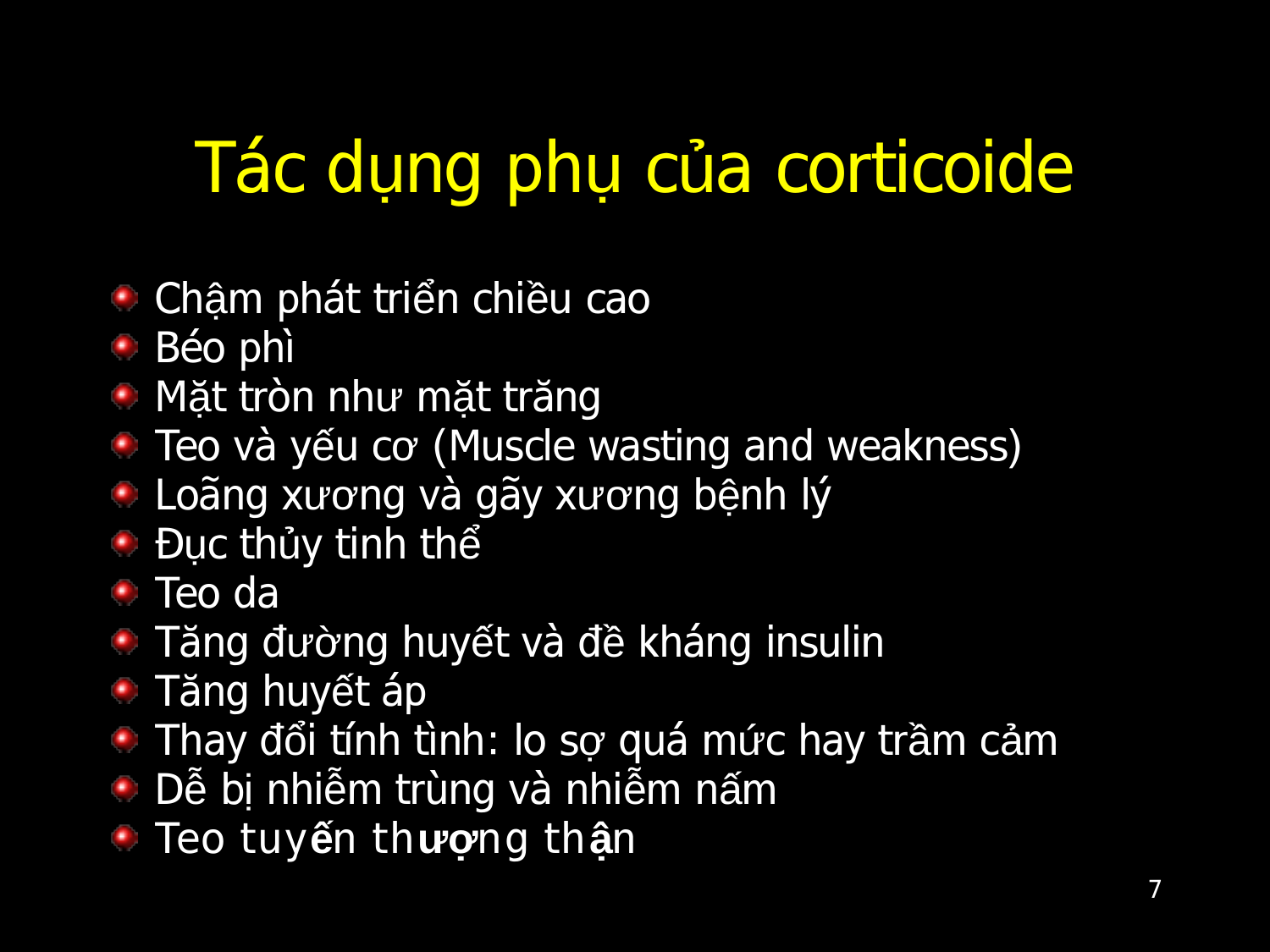

# Tác dụng phụ của corticoide
Chậm phát triển chiều cao
Béo phì
Mặt tròn như mặt trăng
Teo và yếu cơ (Muscle wasting and weakness)
Loãng xương và gãy xương bệnh lý
Đục thủy tinh thể
Teo da
Tăng đường huyết và đề kháng insulin
Tăng huyết áp
Thay đổi tính tình: lo sợ quá mức hay trầm cảm
Dễ bị nhiễm trùng và nhiễm nấm
Teo tuyến thượng thận
7